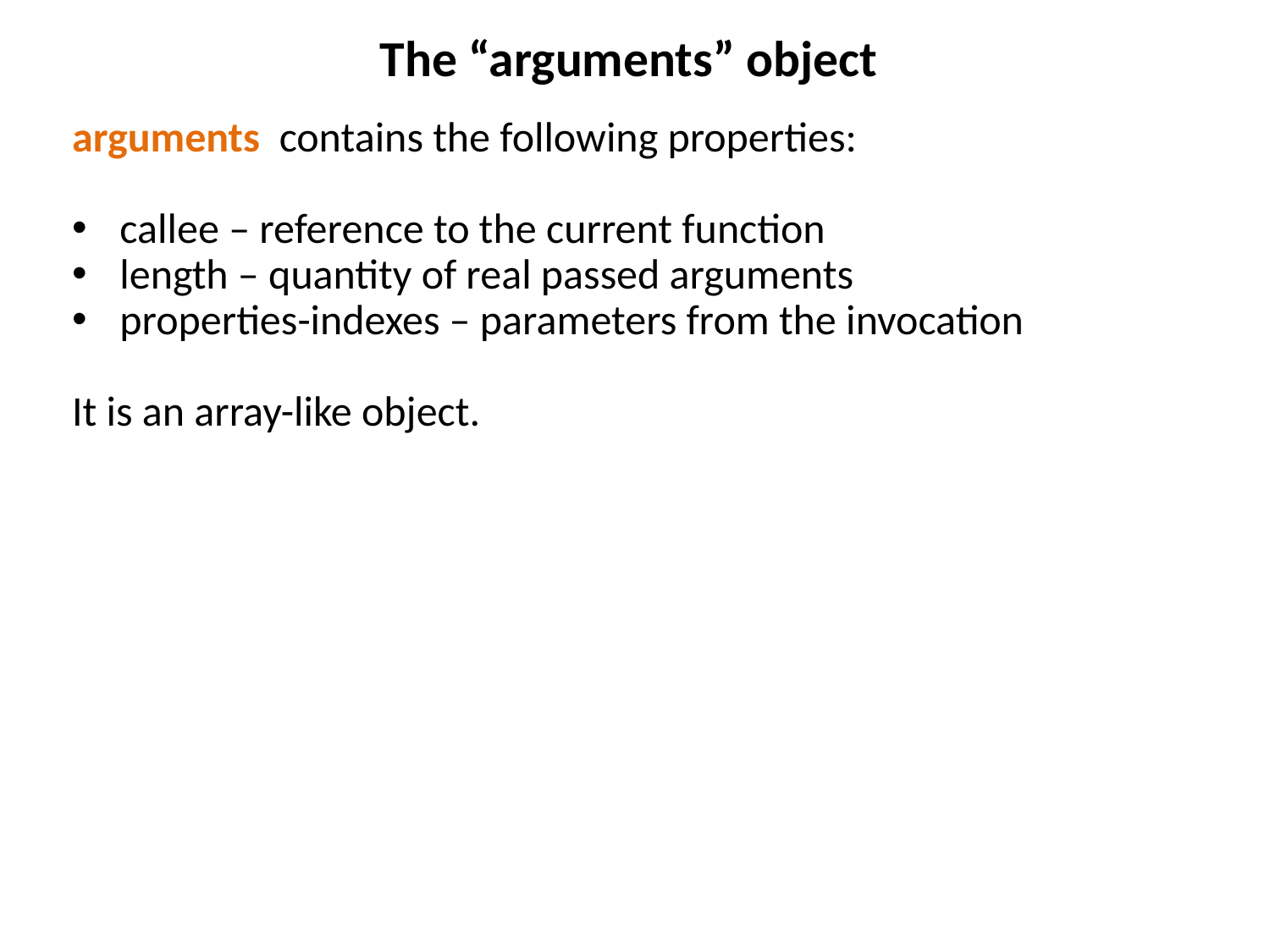

# The “arguments” object
arguments  contains the following properties:

callee – reference to the current function
length – quantity of real passed arguments
properties-indexes – parameters from the invocation

It is an array-like object.